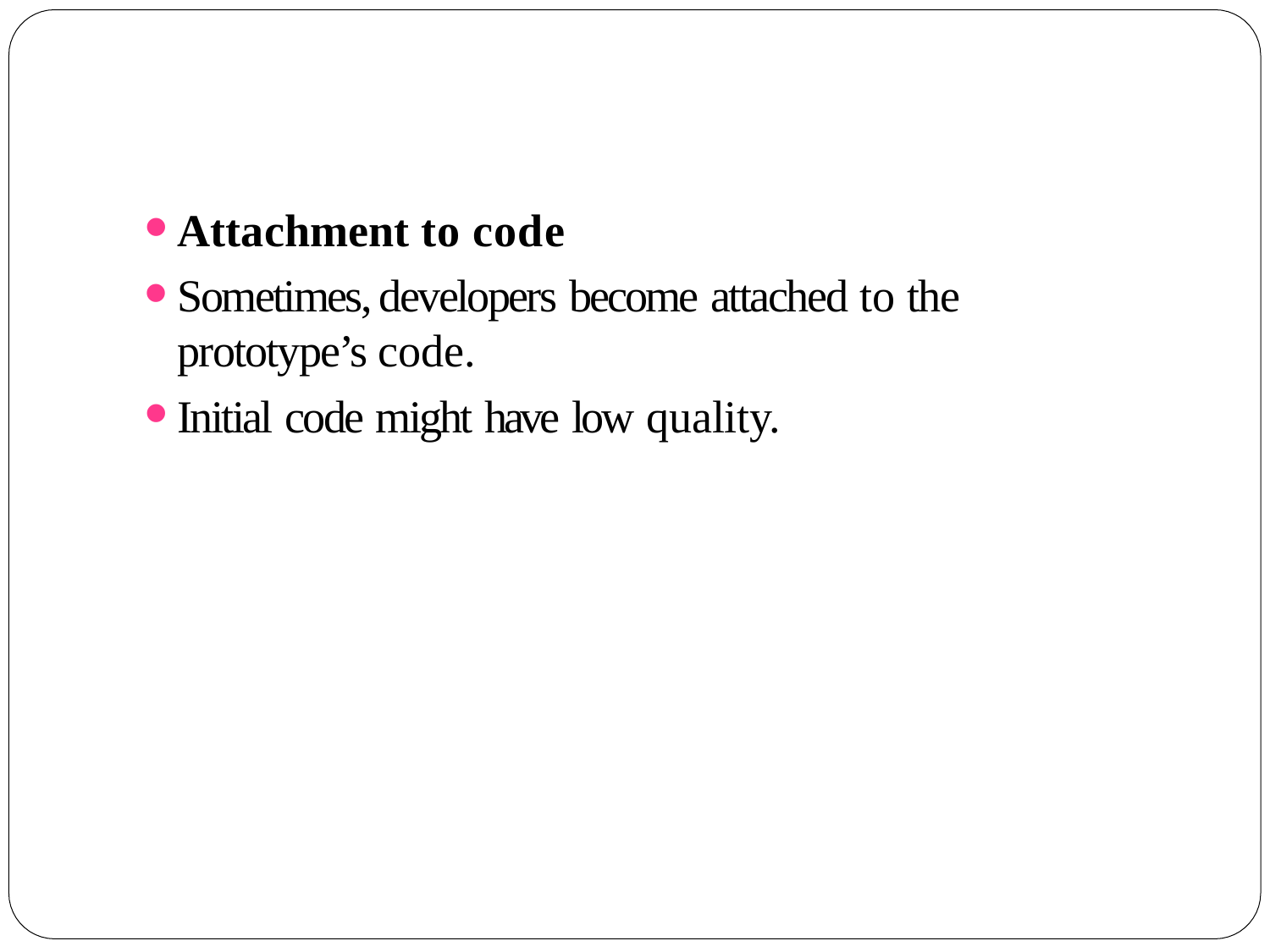

Attachment to code
Sometimes, developers become attached to the prototype’s code.
Initial code might have low quality.